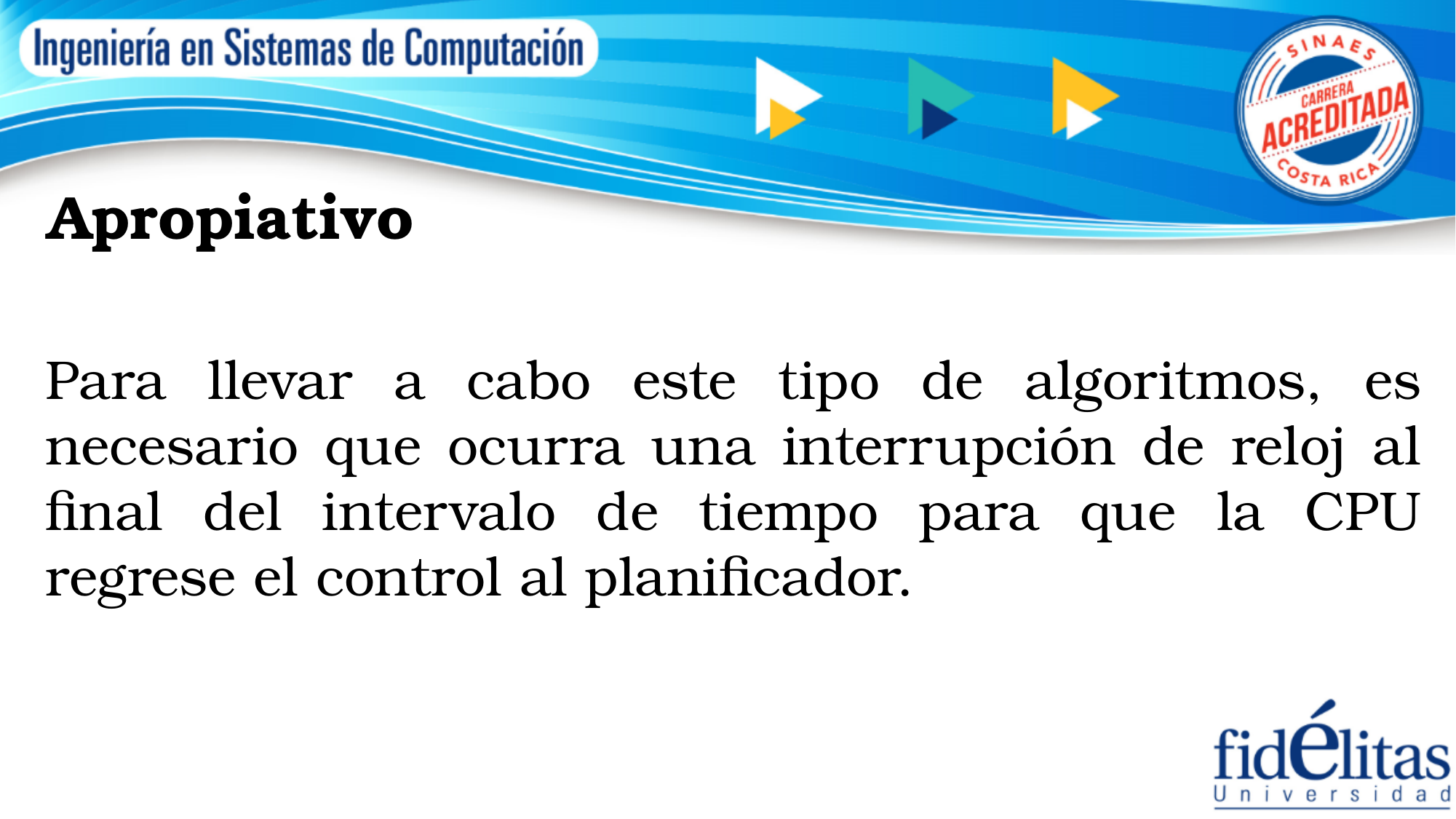

Apropiativo
Para llevar a cabo este tipo de algoritmos, es necesario que ocurra una interrupción de reloj al final del intervalo de tiempo para que la CPU regrese el control al planificador.